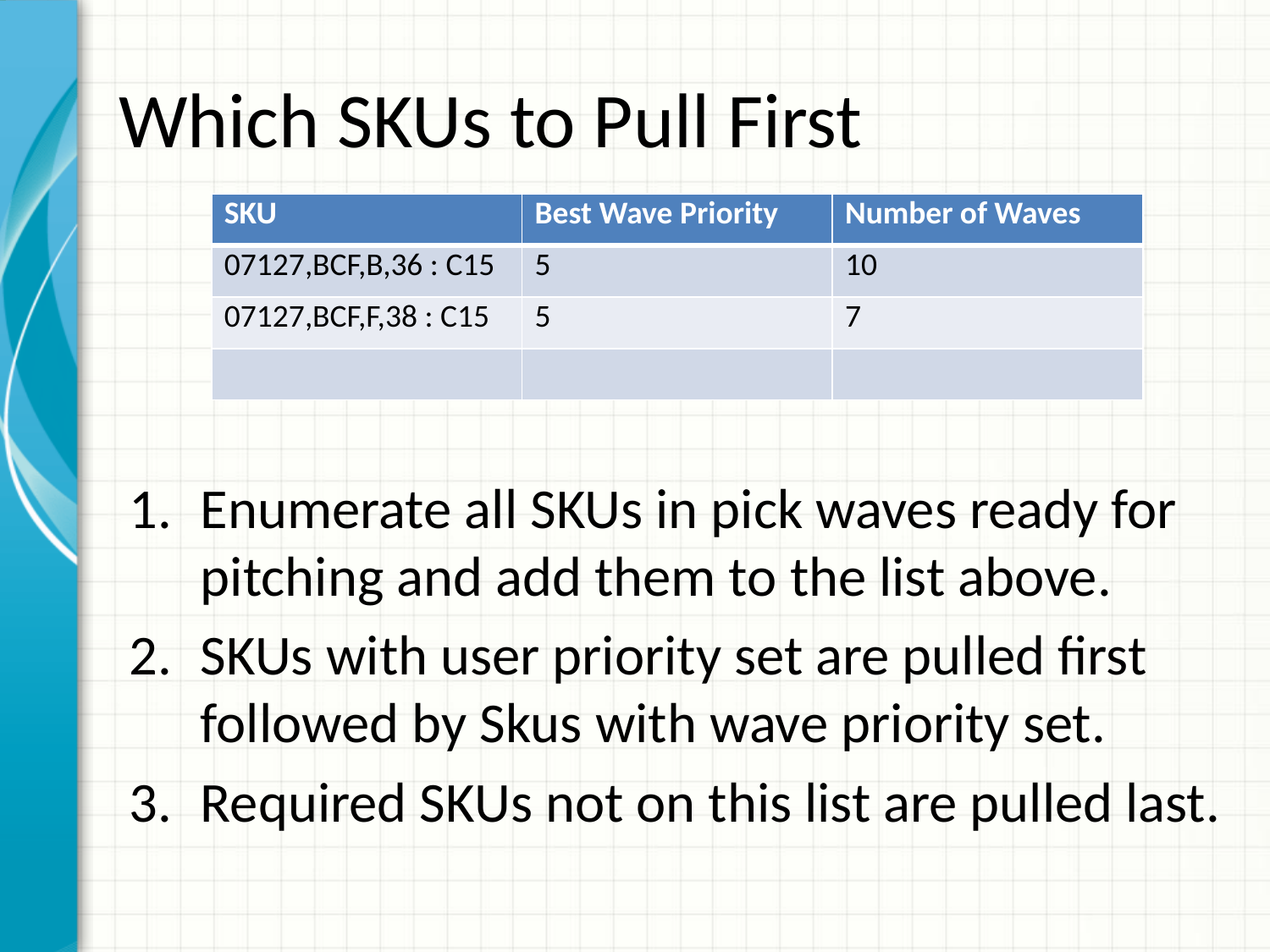

# Which SKUs to Pull First
| SKU | Best Wave Priority | Number of Waves |
| --- | --- | --- |
| 07127,BCF,B,36 : C15 | 5 | 10 |
| 07127,BCF,F,38 : C15 | 5 | 7 |
|  |  |  |
Enumerate all SKUs in pick waves ready for pitching and add them to the list above.
SKUs with user priority set are pulled first followed by Skus with wave priority set.
Required SKUs not on this list are pulled last.